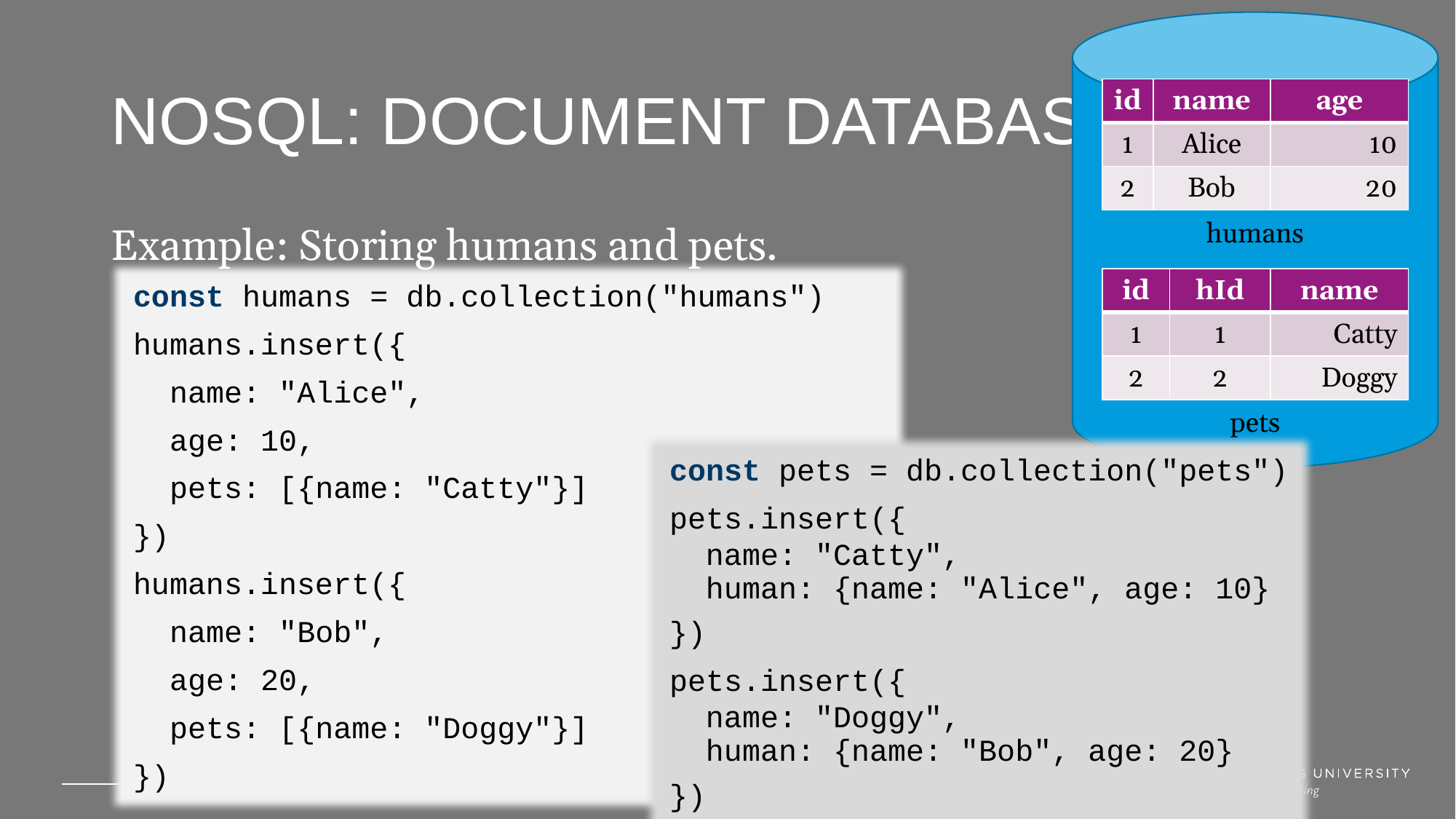

# NoSQL: Document database
| id | name | age |
| --- | --- | --- |
| 1 | Alice | 10 |
| 2 | Bob | 20 |
humans
Example: Storing humans and pets.
| id | hId | name |
| --- | --- | --- |
| 1 | 1 | Catty |
| 2 | 2 | Doggy |
const humans = db.collection("humans")
humans.insert({
  name: "Alice",
  age: 10,
  pets: [{name: "Catty"}]
})
humans.insert({
  name: "Bob",
  age: 20,
  pets: [{name: "Doggy"}]
})
pets
const pets = db.collection("pets")
pets.insert({
  name: "Catty",
  human: {name: "Alice", age: 10}
})
pets.insert({
  name: "Doggy",
  human: {name: "Bob", age: 20}
})